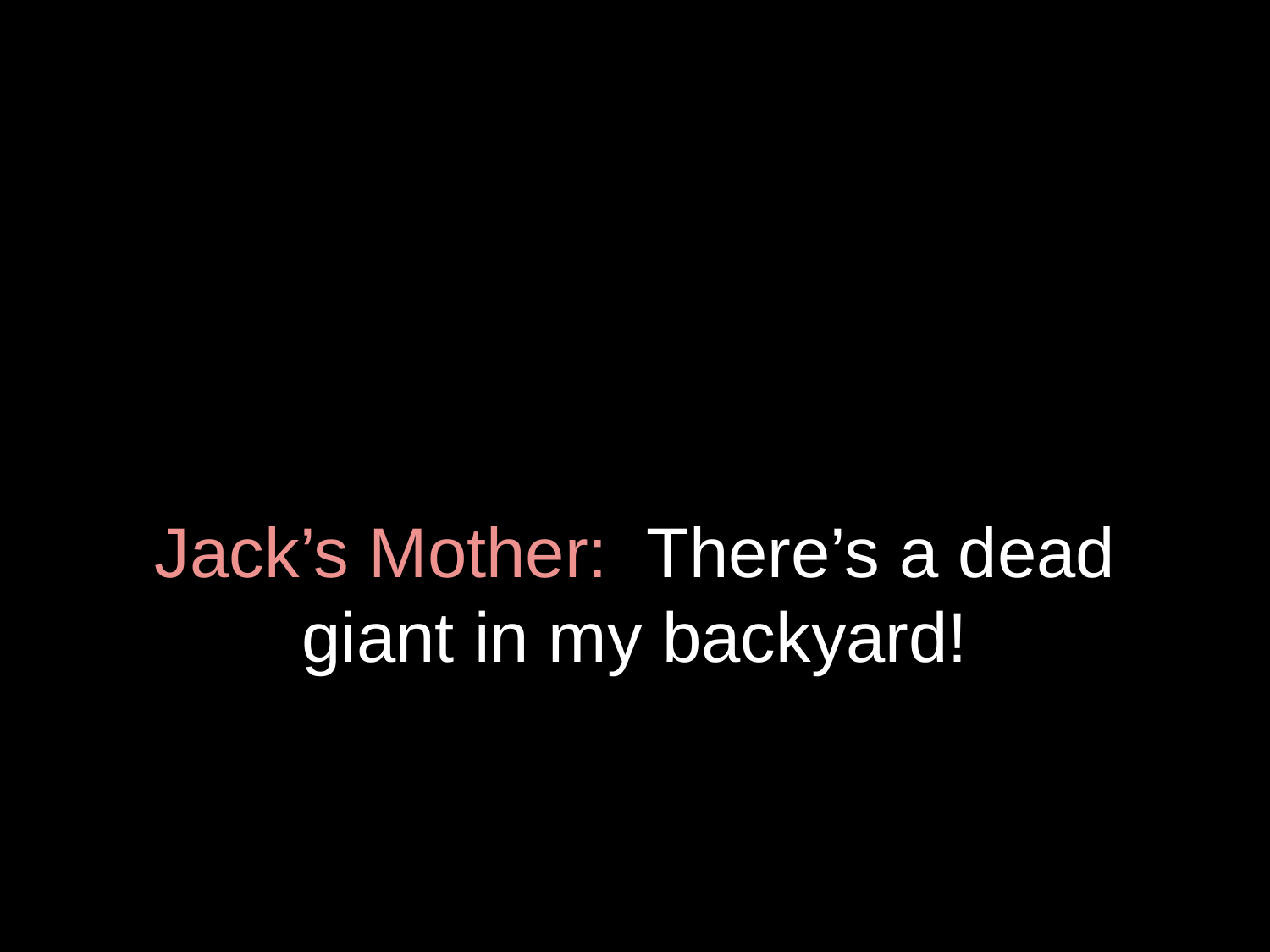

# Jack’s Mother:  There’s a dead giant in my backyard!